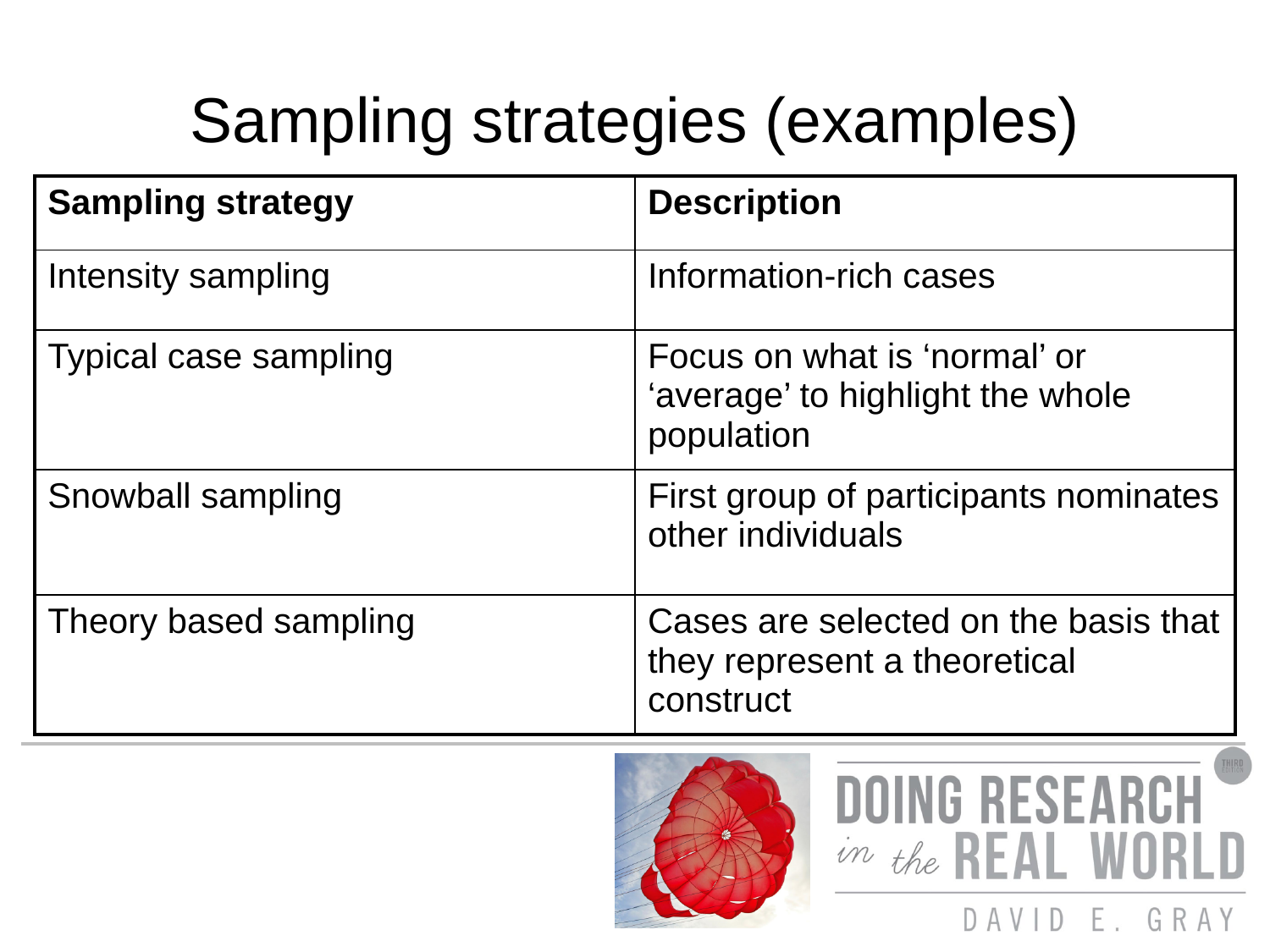

# Sampling strategies (examples)
| Sampling strategy | Description |
| --- | --- |
| Intensity sampling | Information-rich cases |
| Typical case sampling | Focus on what is ‘normal’ or ‘average’ to highlight the whole population |
| Snowball sampling | First group of participants nominates other individuals |
| Theory based sampling | Cases are selected on the basis that they represent a theoretical construct |